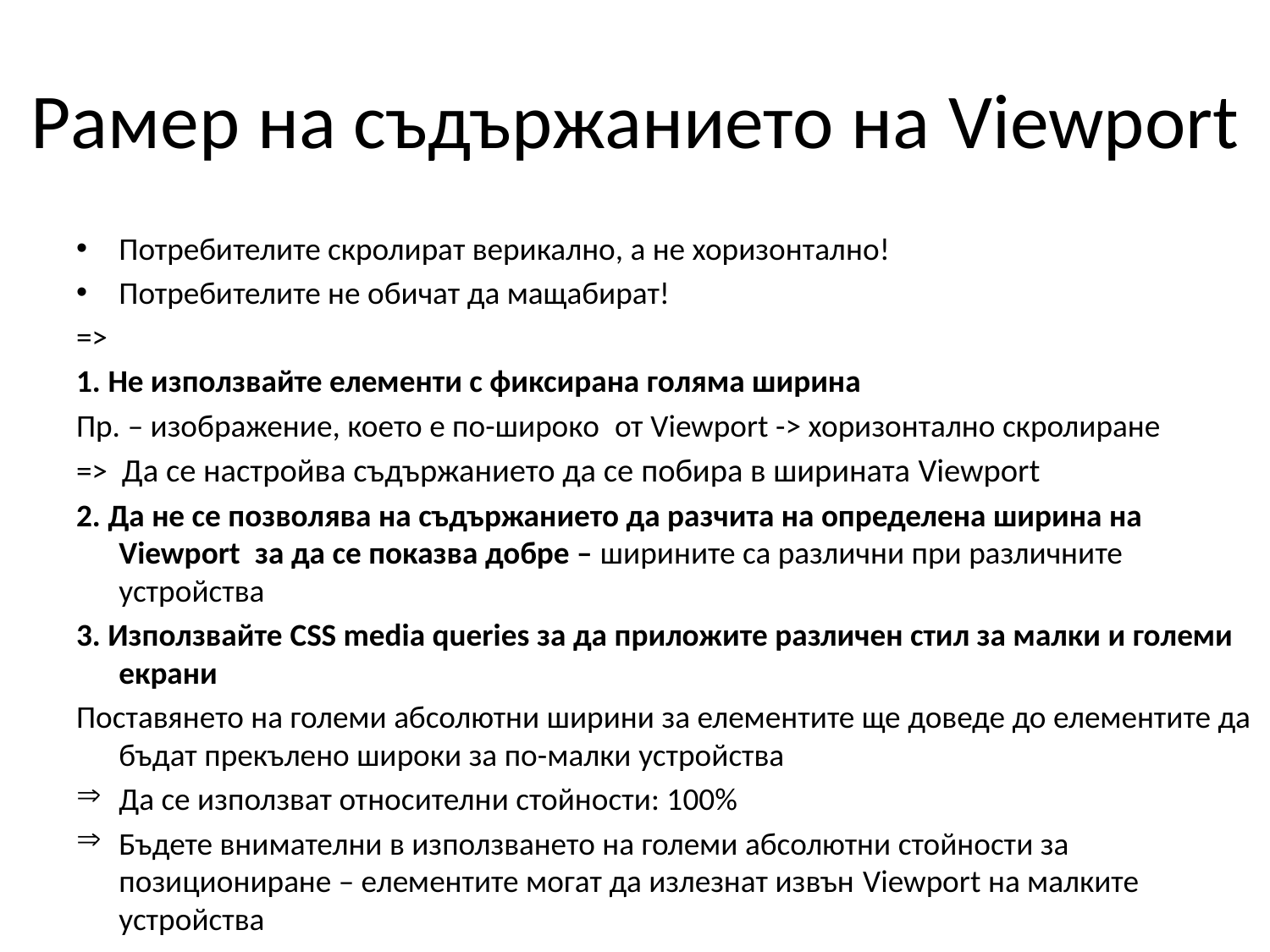

# Рамер на съдържанието на Viewport
Потребителите скролират верикално, а не хоризонтално!
Потребителите не обичат да мащабират!
=>
1. Не използвайте елементи с фиксирана голяма ширина
Пр. – изображение, което е по-широко  от Viewport -> хоризонтално скролиране
=>  Да се настройва съдържанието да се побира в ширината Viewport
2. Да не се позволява на съдържанието да разчита на определена ширина на Viewport  за да се показва добре – ширините са различни при различните устройства
3. Използвайте CSS media queries за да приложите различен стил за малки и големи екрани
Поставянето на големи абсолютни ширини за елементите ще доведе до елементите да бъдат прекълено широки за по-малки устройства
Да се използват относителни стойности: 100%
Бъдете внимателни в използването на големи абсолютни стойности за позициониране – елементите могат да излезнат извън Viewport на малките устройства